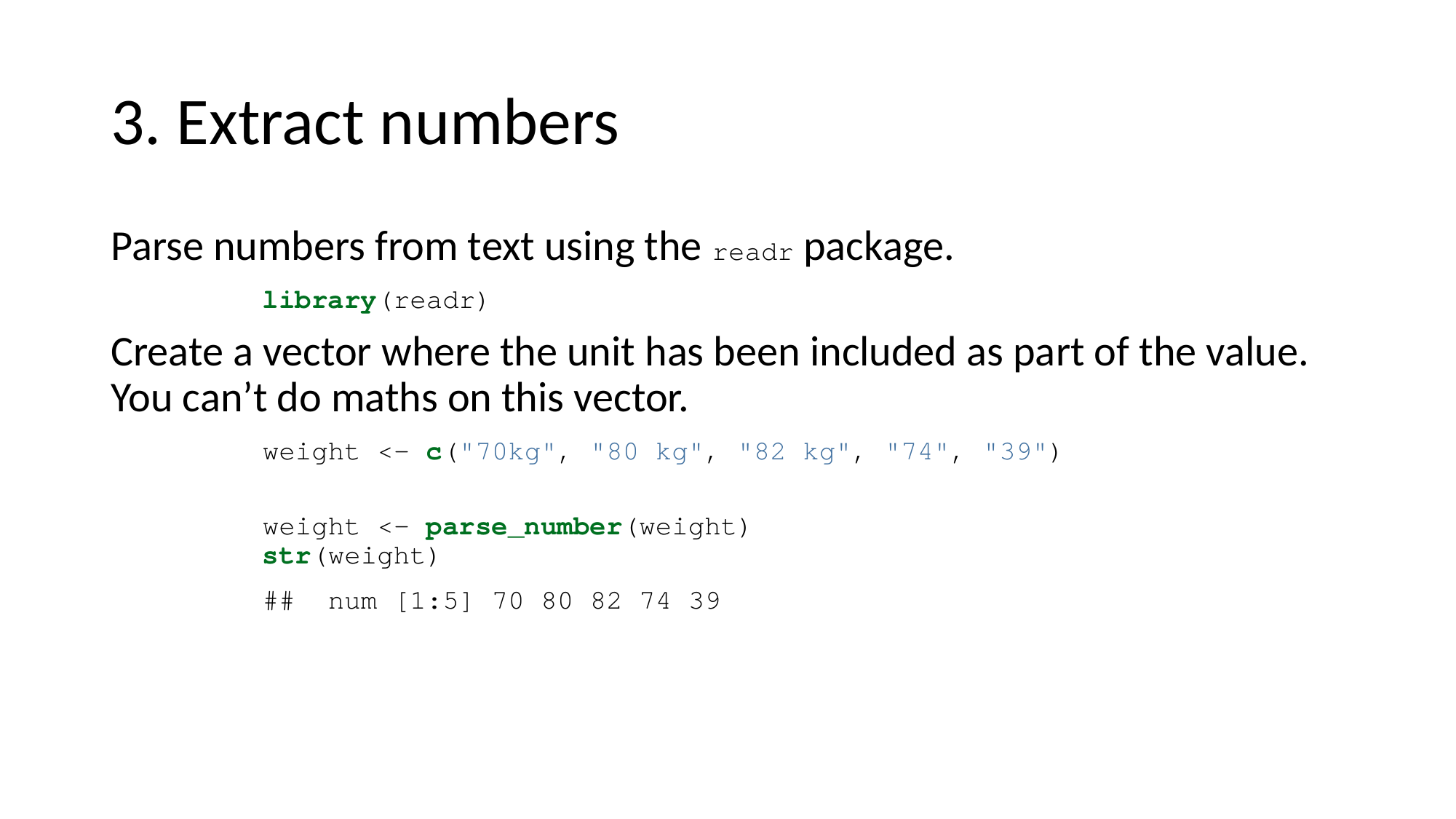

# 3. Extract numbers
Parse numbers from text using the readr package.
library(readr)
Create a vector where the unit has been included as part of the value. You can’t do maths on this vector.
weight <- c("70kg", "80 kg", "82 kg", "74", "39")
weight <- parse_number(weight)
str(weight)
##  num [1:5] 70 80 82 74 39